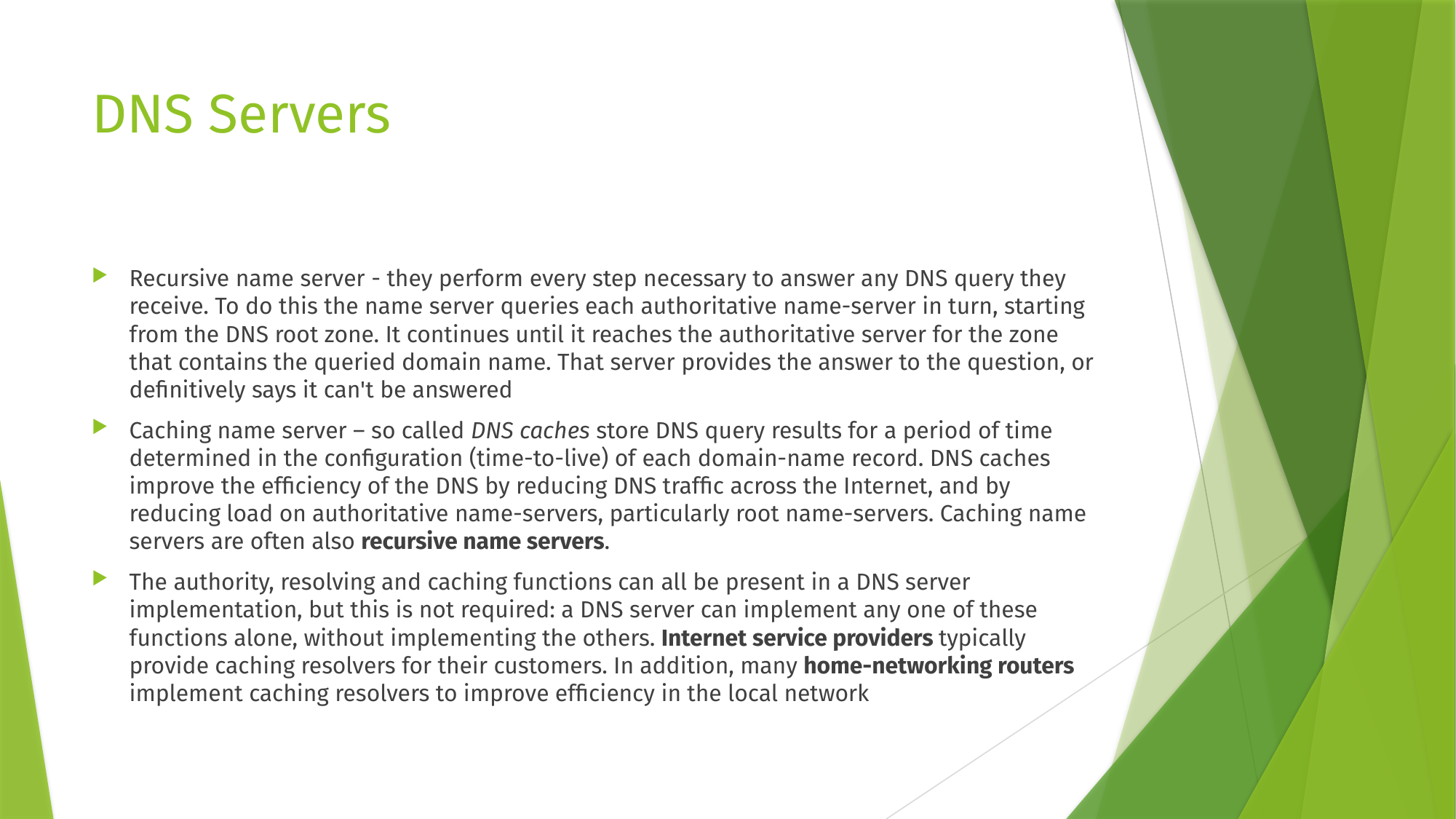

# DNS Servers
Recursive name server - they perform every step necessary to answer any DNS query they receive. To do this the name server queries each authoritative name-server in turn, starting from the DNS root zone. It continues until it reaches the authoritative server for the zone that contains the queried domain name. That server provides the answer to the question, or definitively says it can't be answered
Caching name server – so called DNS caches store DNS query results for a period of time determined in the configuration (time-to-live) of each domain-name record. DNS caches improve the efficiency of the DNS by reducing DNS traffic across the Internet, and by reducing load on authoritative name-servers, particularly root name-servers. Caching name servers are often also recursive name servers.
The authority, resolving and caching functions can all be present in a DNS server implementation, but this is not required: a DNS server can implement any one of these functions alone, without implementing the others. Internet service providers typically provide caching resolvers for their customers. In addition, many home-networking routers implement caching resolvers to improve efficiency in the local network